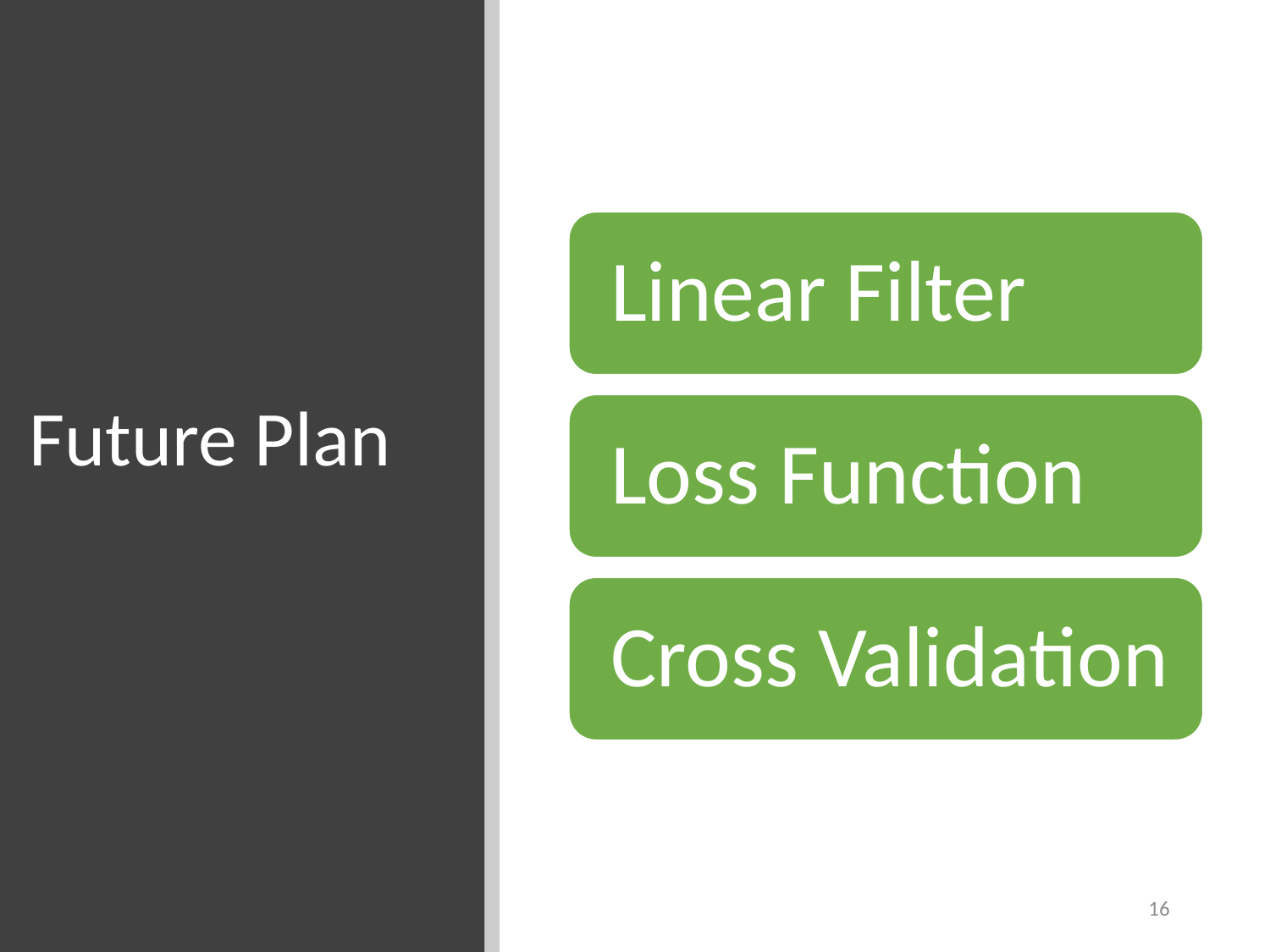

Linear Filter
Loss Function
Cross Validation
# Future Plan
16